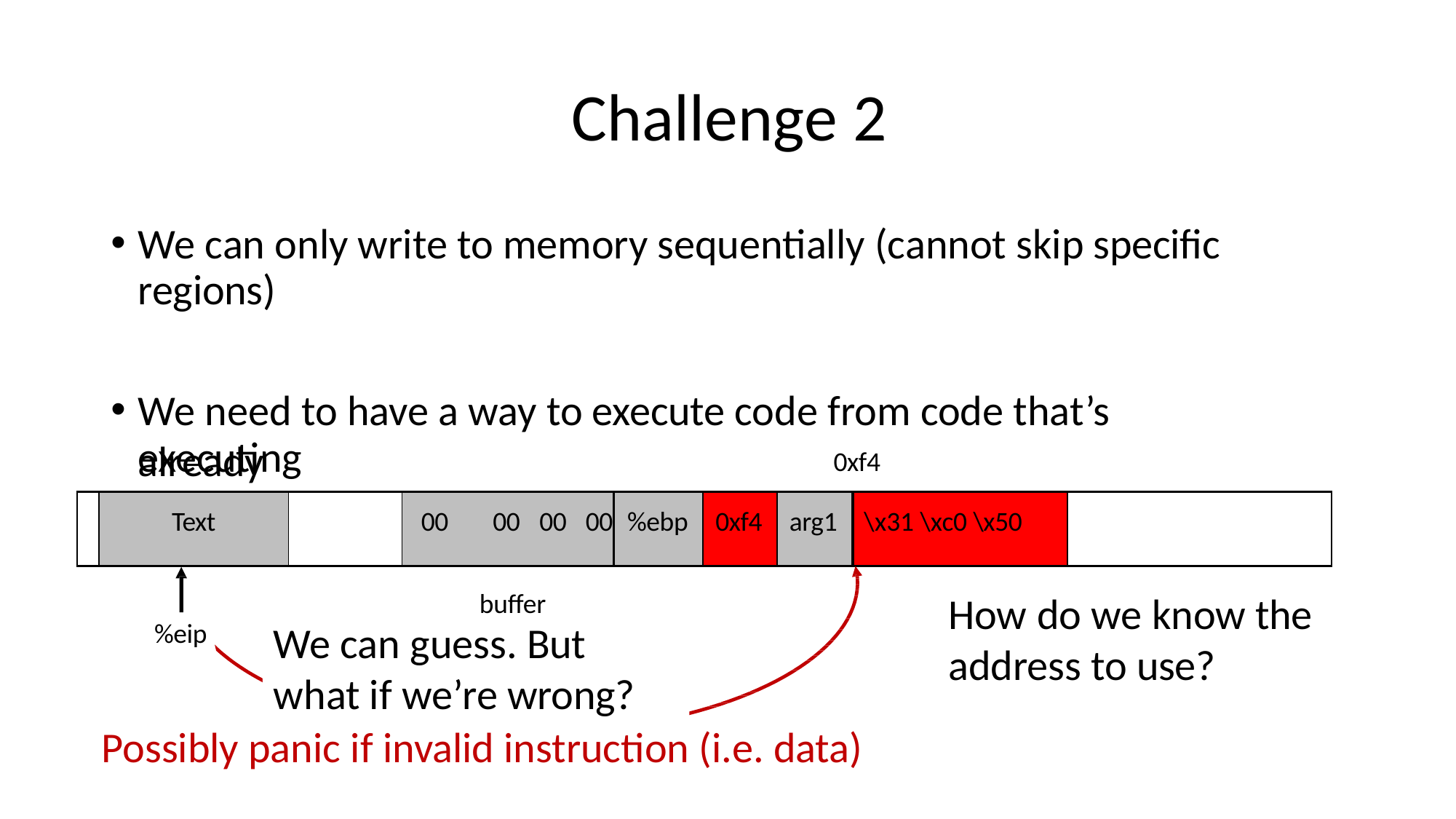

# Challenge 2
We can only write to memory sequentially (cannot skip specific regions)

We need to have a way to execute code from code that’s already
executing
0xf4
|  | Text |  | 00 00 00 00 | %ebp | 0xf4 | arg1 | \x31 \xc0 \x50 |  |
| --- | --- | --- | --- | --- | --- | --- | --- | --- |

buffer
How do we know the address to use?
We can guess. But what if we’re wrong?
%eip

Possibly panic if invalid instruction (i.e. data)